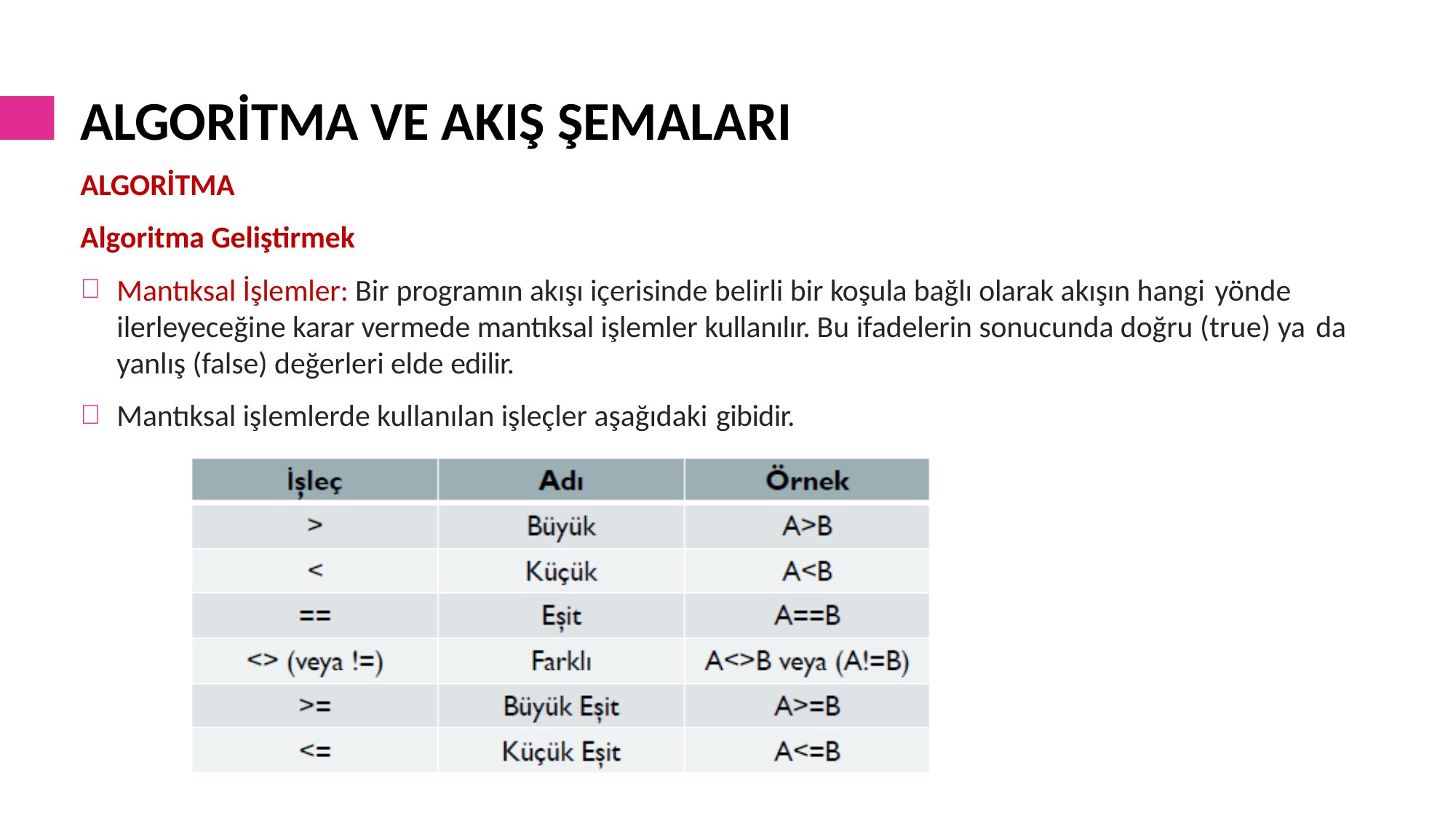

# ALGORİTMA VE AKIŞ ŞEMALARI
ALGORİTMA
Algoritma Geliştirmek
Mantıksal İşlemler: Bir programın akışı içerisinde belirli bir koşula bağlı olarak akışın hangi yönde
ilerleyeceğine karar vermede mantıksal işlemler kullanılır. Bu ifadelerin sonucunda doğru (true) ya da
yanlış (false) değerleri elde edilir.
Mantıksal işlemlerde kullanılan işleçler aşağıdaki gibidir.